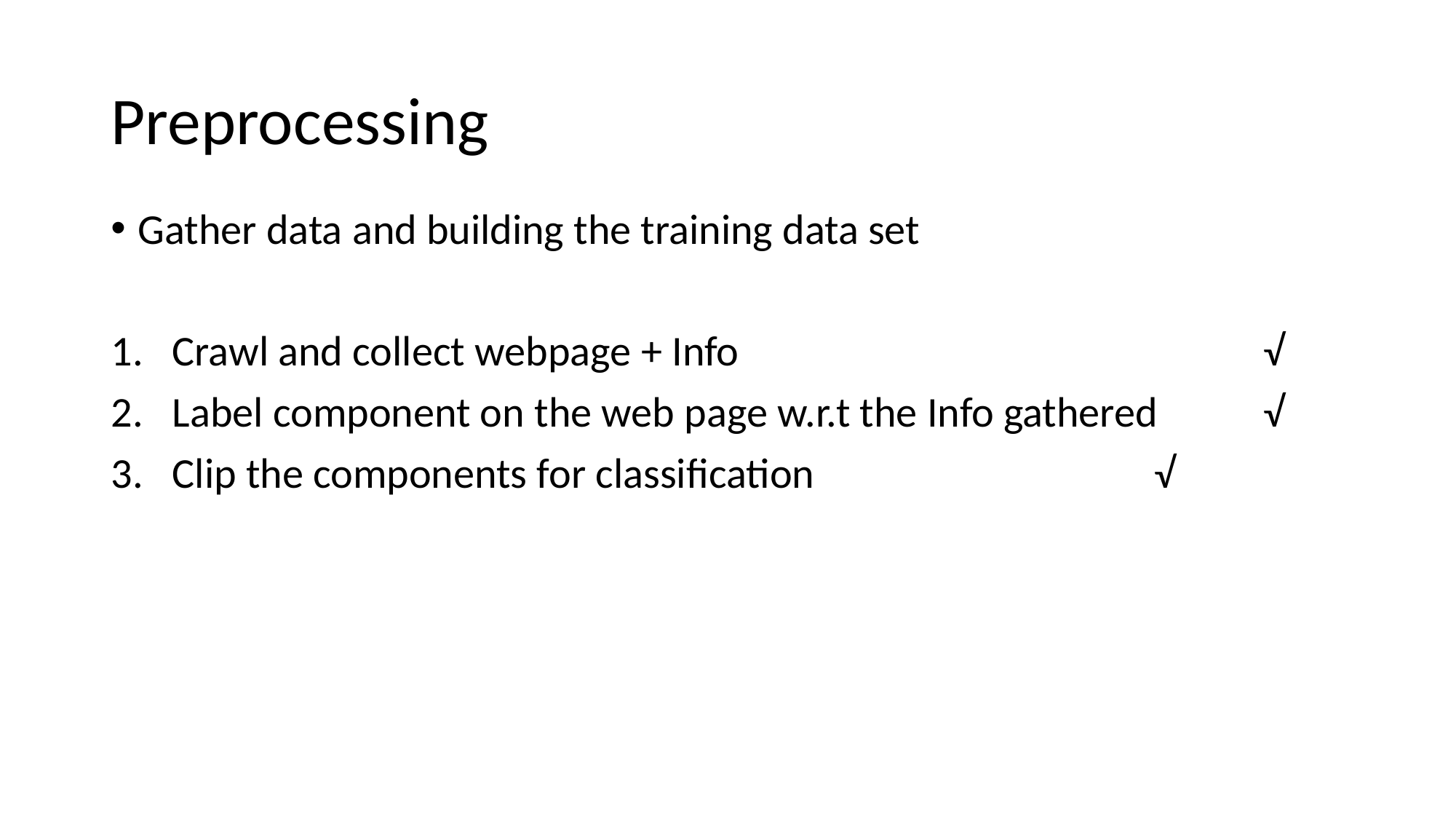

# Preprocessing
Gather data and building the training data set

Crawl and collect webpage + Info 					√
Label component on the web page w.r.t the Info gathered 	√
Clip the components for classification 				√